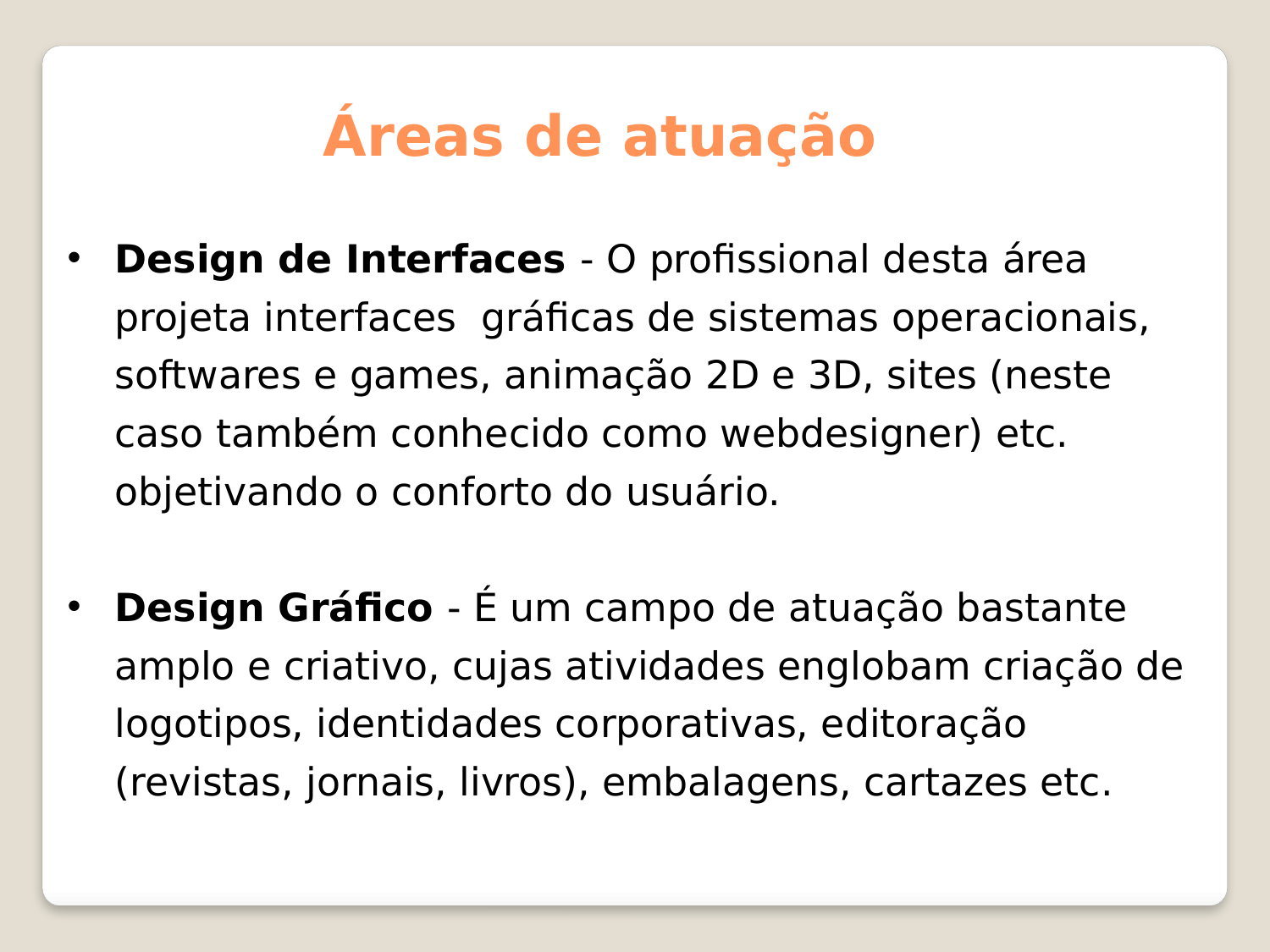

Áreas de atuação
Design de Interfaces - O profissional desta área projeta interfaces  gráficas de sistemas operacionais, softwares e games, animação 2D e 3D, sites (neste caso também conhecido como webdesigner) etc. objetivando o conforto do usuário.

Design Gráfico - É um campo de atuação bastante amplo e criativo, cujas atividades englobam criação de logotipos, identidades corporativas, editoração (revistas, jornais, livros), embalagens, cartazes etc.